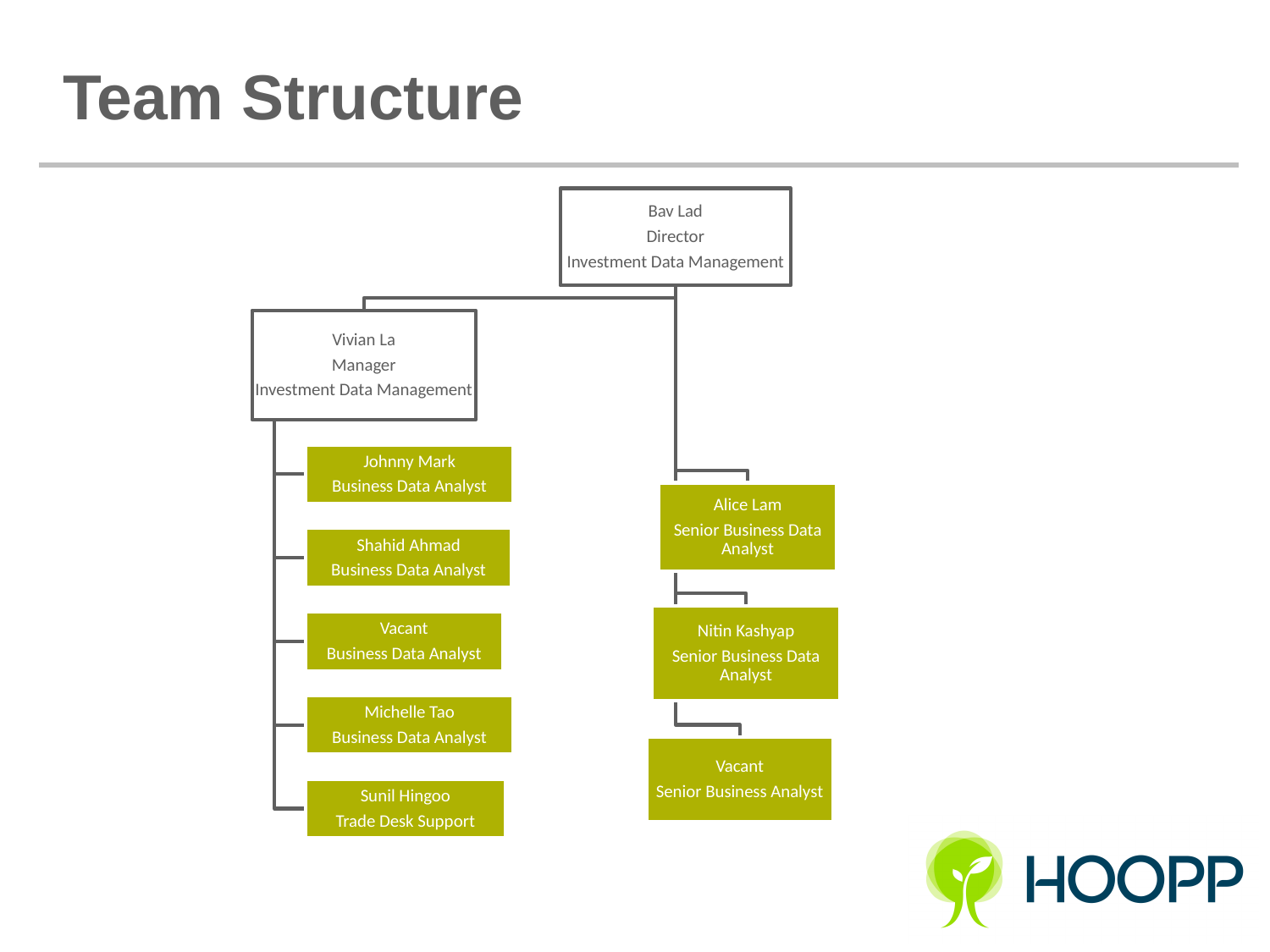

# Team Structure
Bav Lad
Director
Investment Data Management
Vivian La
Manager
Investment Data Management
Johnny Mark
Business Data Analyst
Shahid Ahmad
Business Data Analyst
Vacant
Business Data Analyst
Michelle Tao
Business Data Analyst
Sunil Hingoo
Trade Desk Support
Alice Lam
Senior Business Data Analyst
Nitin Kashyap
Senior Business Data Analyst
Vacant
Senior Business Analyst